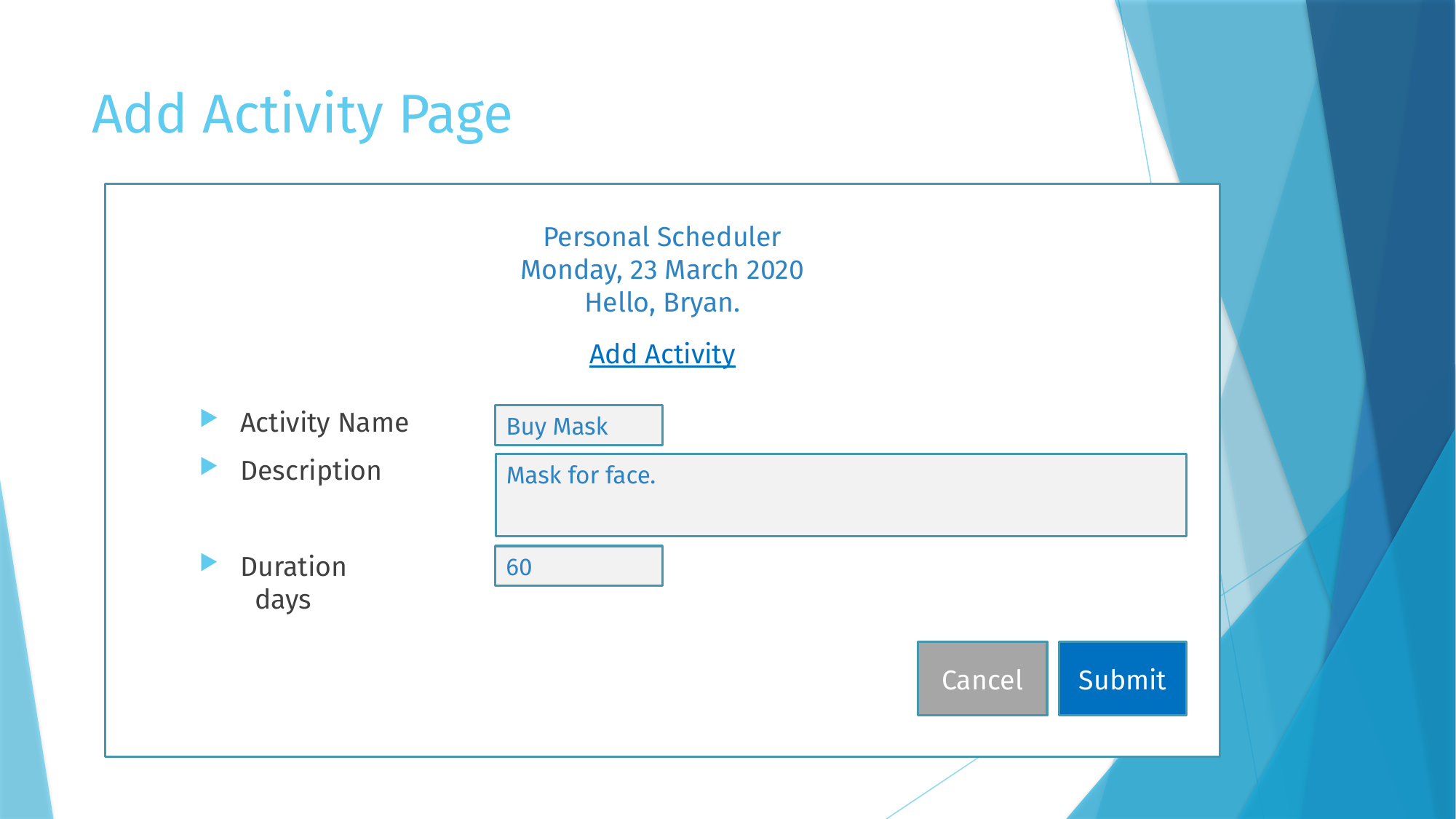

# Add Activity Page

Personal Scheduler
Monday, 23 March 2020
Hello, Bryan.
Add Activity
Activity Name		:
Description		:

Duration			:	                  days
Buy Mask
Mask for face.
60
Cancel
Submit